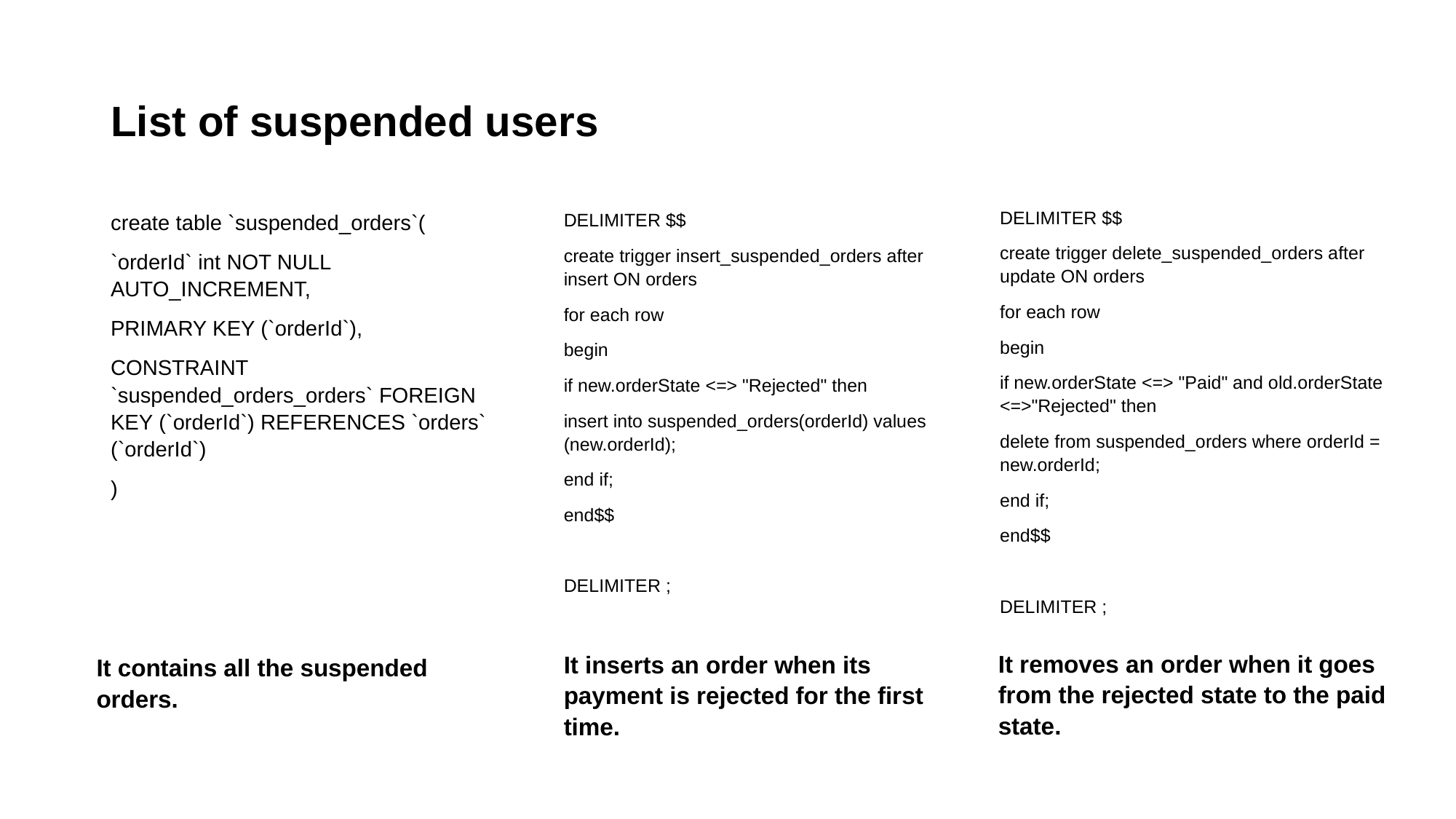

List of suspended users

DELIMITER $$
create trigger insert_suspended_orders after insert ON orders
for each row
begin
if new.orderState <=> "Rejected" then
insert into suspended_orders(orderId) values (new.orderId);
end if;
end$$

DELIMITER ;

DELIMITER $$
create trigger delete_suspended_orders after update ON orders
for each row
begin
if new.orderState <=> "Paid" and old.orderState <=>"Rejected" then
delete from suspended_orders where orderId = new.orderId;
end if;
end$$

DELIMITER ;
create table `suspended_orders`(
`orderId` int NOT NULL AUTO_INCREMENT,
PRIMARY KEY (`orderId`),
CONSTRAINT `suspended_orders_orders` FOREIGN KEY (`orderId`) REFERENCES `orders` (`orderId`)
)

It removes an order when it goes from the rejected state to the paid state.
It inserts an order when its payment is rejected for the first time.
It contains all the suspended orders.